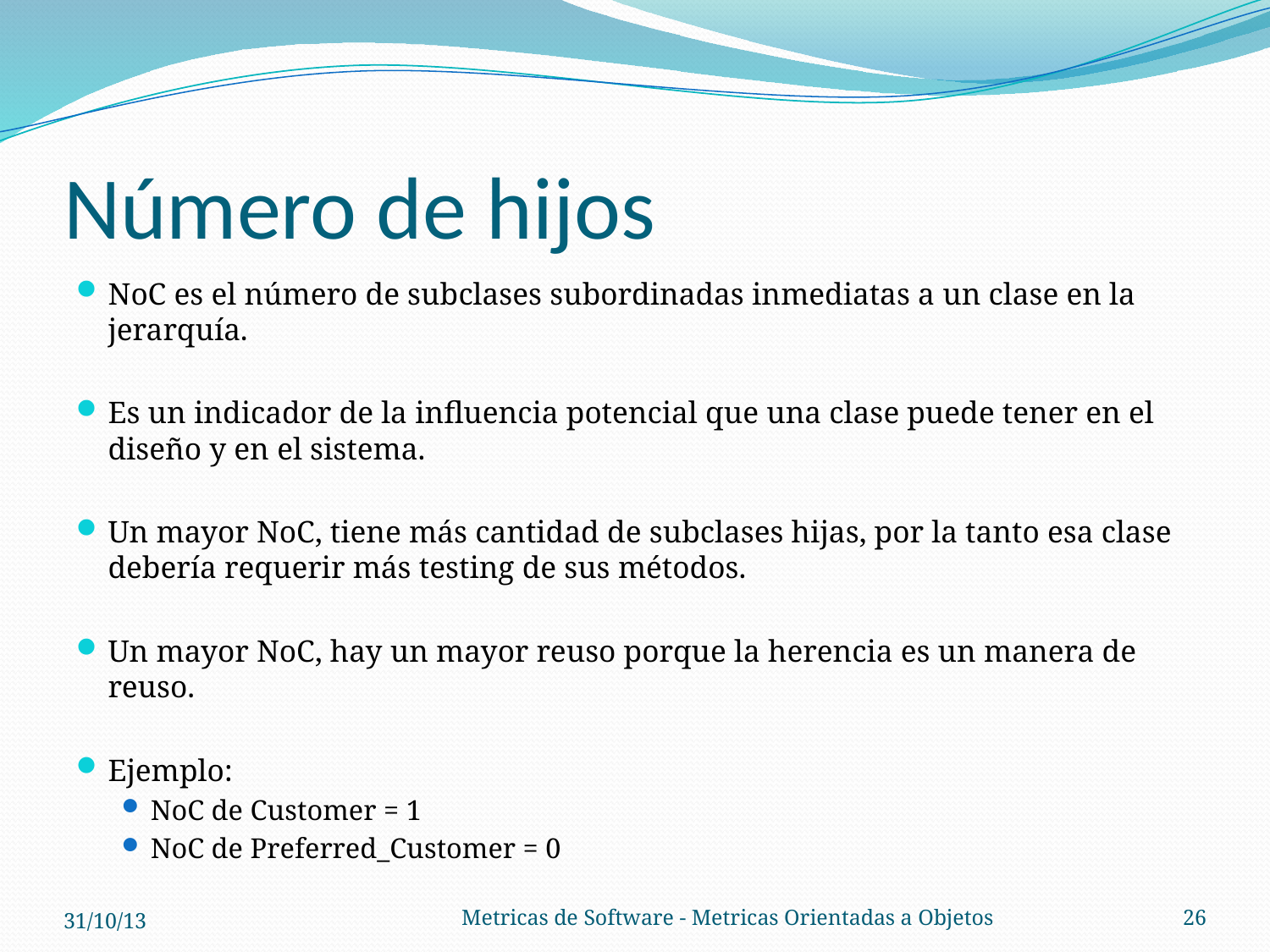

# Número de hijos
NoC es el número de subclases subordinadas inmediatas a un clase en la jerarquía.

Es un indicador de la influencia potencial que una clase puede tener en el diseño y en el sistema.

Un mayor NoC, tiene más cantidad de subclases hijas, por la tanto esa clase debería requerir más testing de sus métodos.

Un mayor NoC, hay un mayor reuso porque la herencia es un manera de reuso.

Ejemplo:
NoC de Customer = 1
NoC de Preferred_Customer = 0
31/10/13
Metricas de Software - Metricas Orientadas a Objetos
26